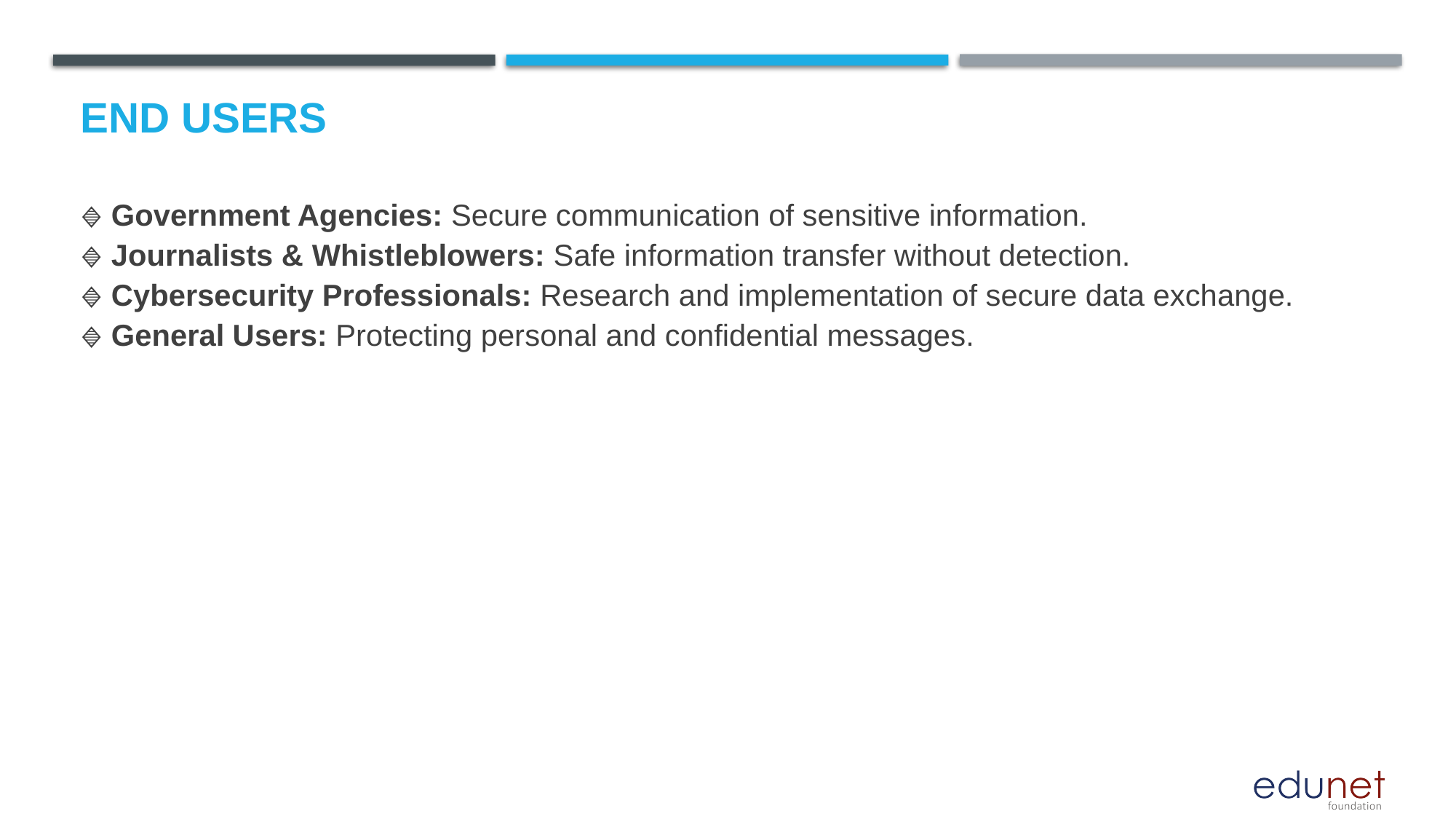

🔹 Government Agencies: Secure communication of sensitive information.
🔹 Journalists & Whistleblowers: Safe information transfer without detection.
🔹 Cybersecurity Professionals: Research and implementation of secure data exchange.
🔹 General Users: Protecting personal and confidential messages.

# End users